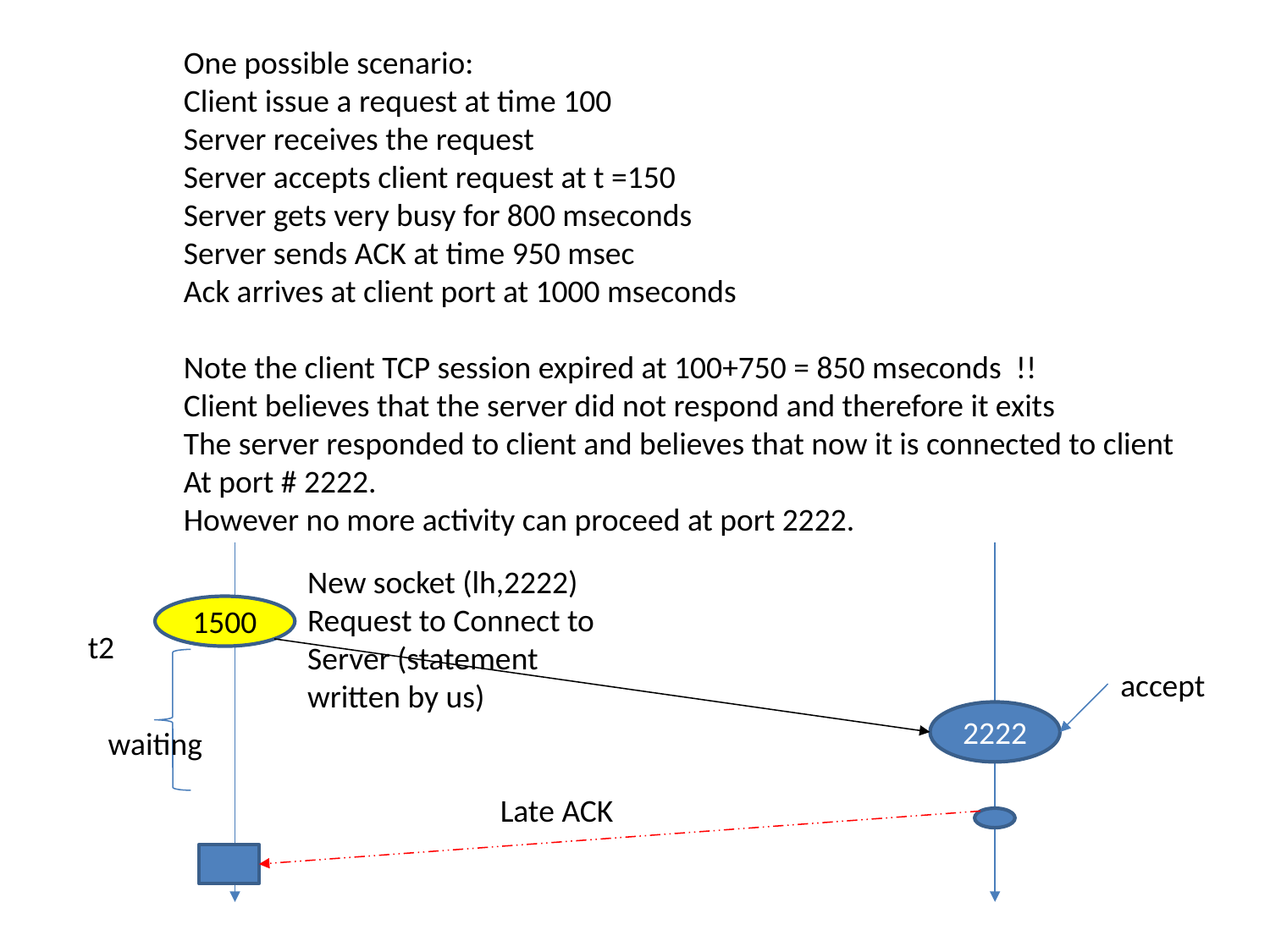

One possible scenario:
Client issue a request at time 100
Server receives the request
Server accepts client request at t =150
Server gets very busy for 800 mseconds
Server sends ACK at time 950 msec
Ack arrives at client port at 1000 mseconds

Note the client TCP session expired at 100+750 = 850 mseconds  !!
Client believes that the server did not respond and therefore it exits
The server responded to client and believes that now it is connected to client
At port # 2222.
However no more activity can proceed at port 2222.
New socket (lh,2222)
Request to Connect to Server (statement written by us)
1500
t2

accept
2222
waiting
Late ACK